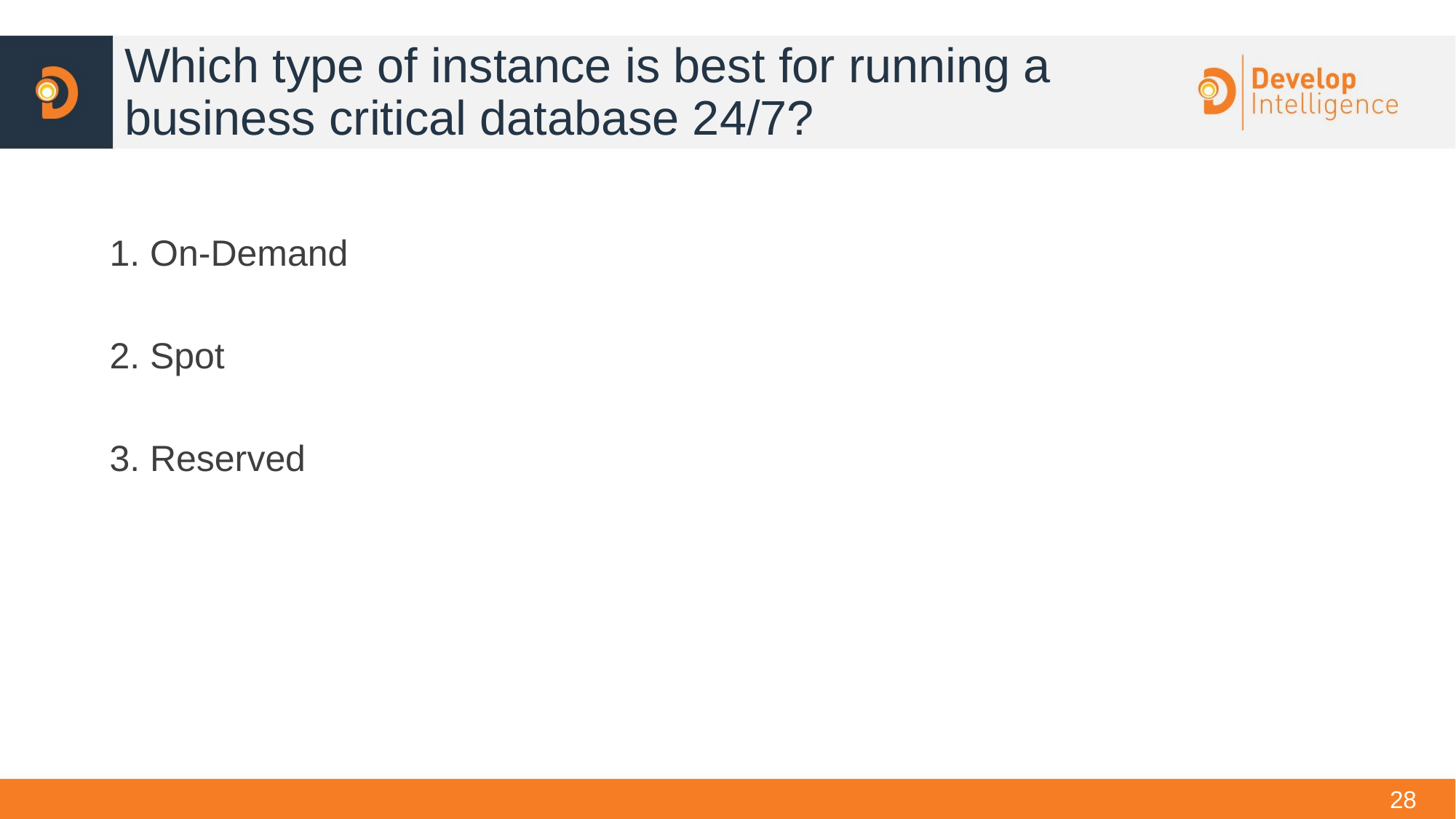

Which type of instance is best for running a business critical database 24/7?
1. On-Demand
2. Spot
3. Reserved
28